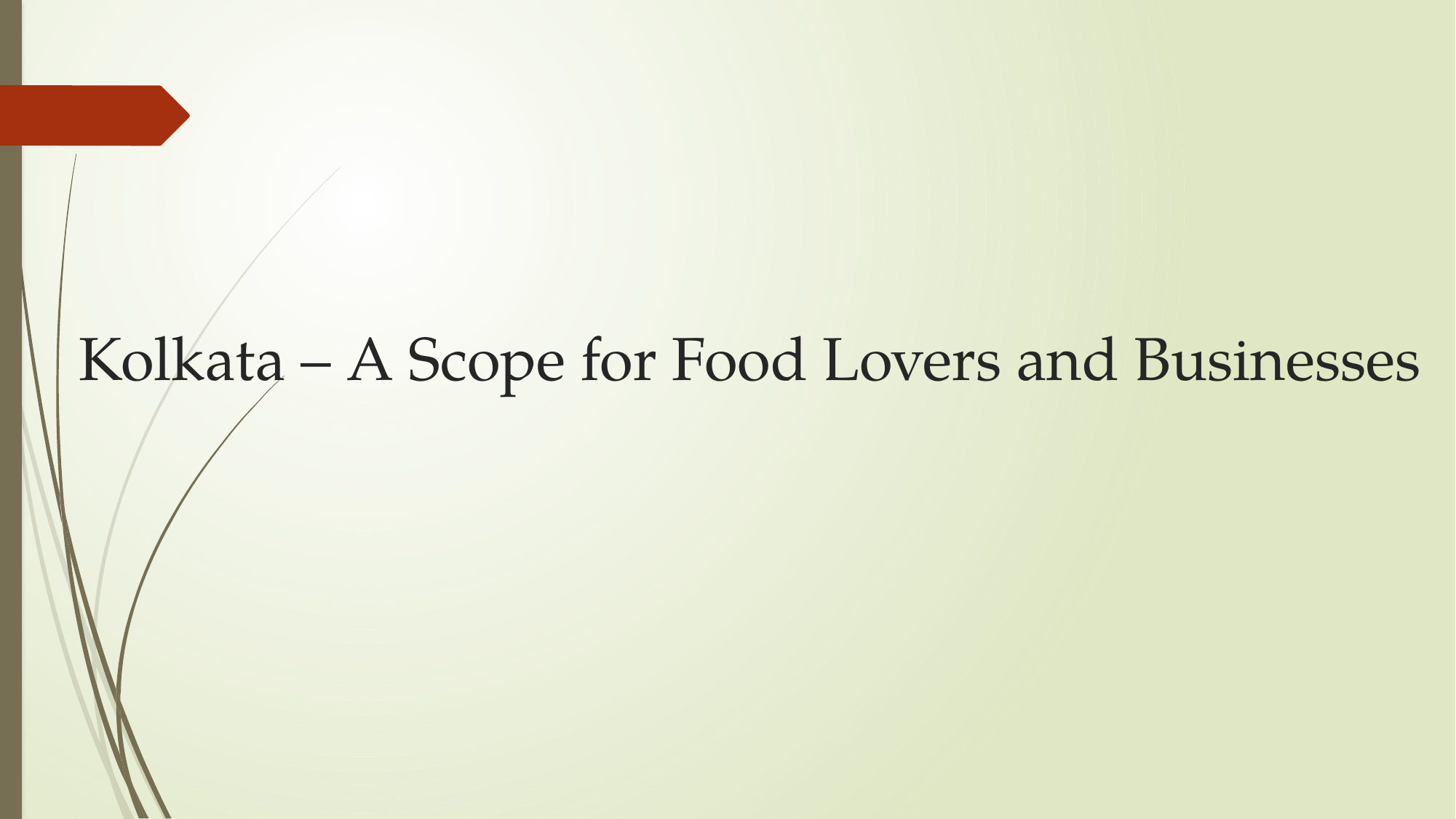

# Kolkata – A Scope for Food Lovers and Businesses